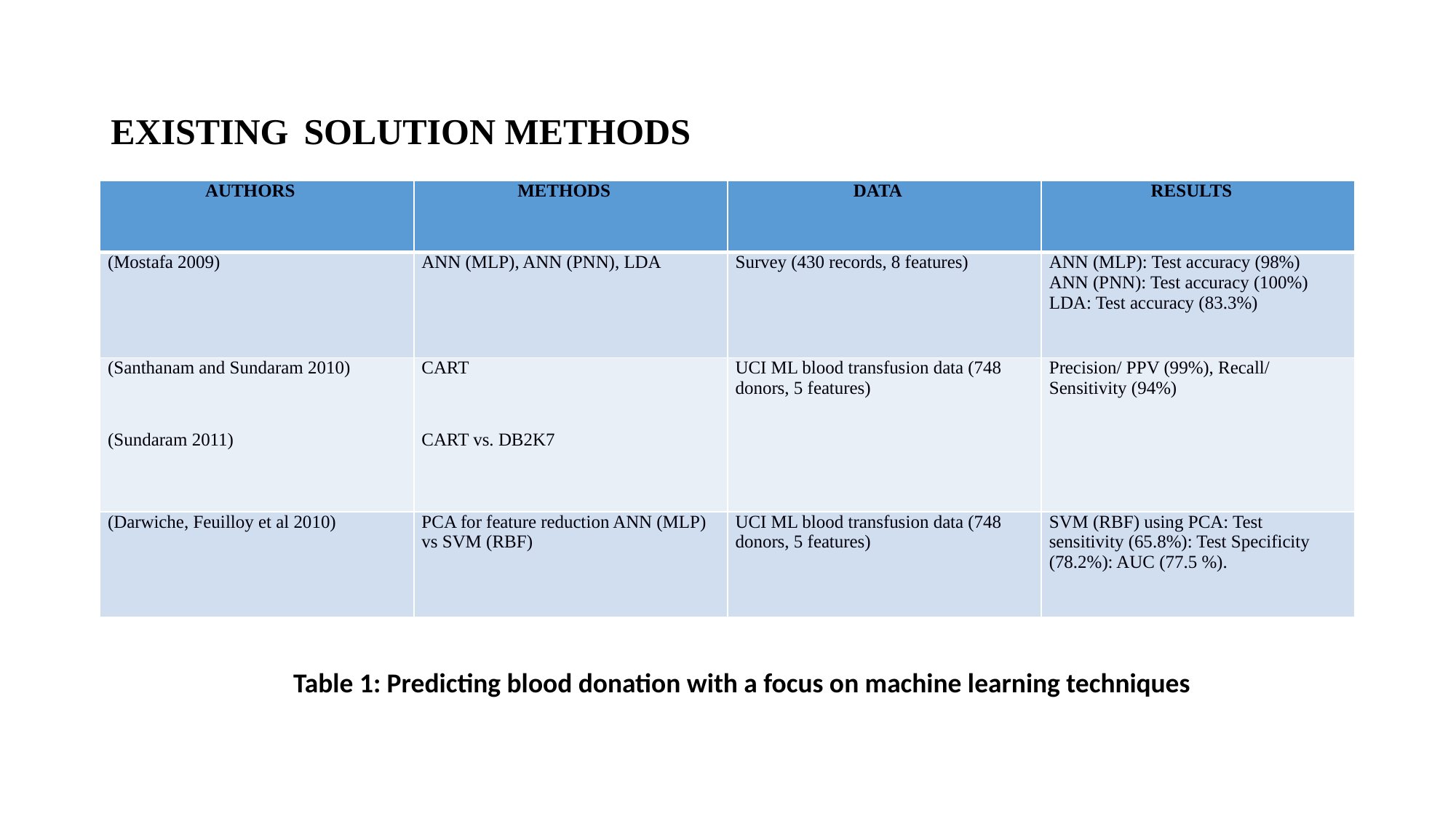

# EXISTING SOLUTION METHODS
| AUTHORS | METHODS | DATA | RESULTS |
| --- | --- | --- | --- |
| (Mostafa 2009) | ANN (MLP), ANN (PNN), LDA | Survey (430 records, 8 features) | ANN (MLP): Test accuracy (98%) ANN (PNN): Test accuracy (100%) LDA: Test accuracy (83.3%) |
| (Santhanam and Sundaram 2010) (Sundaram 2011) | CART CART vs. DB2K7 | UCI ML blood transfusion data (748 donors, 5 features) | Precision/ PPV (99%), Recall/ Sensitivity (94%) |
| (Darwiche, Feuilloy et al 2010) | PCA for feature reduction ANN (MLP) vs SVM (RBF) | UCI ML blood transfusion data (748 donors, 5 features) | SVM (RBF) using PCA: Test sensitivity (65.8%): Test Specificity (78.2%): AUC (77.5 %). |
 Table 1: Predicting blood donation with a focus on machine learning techniques